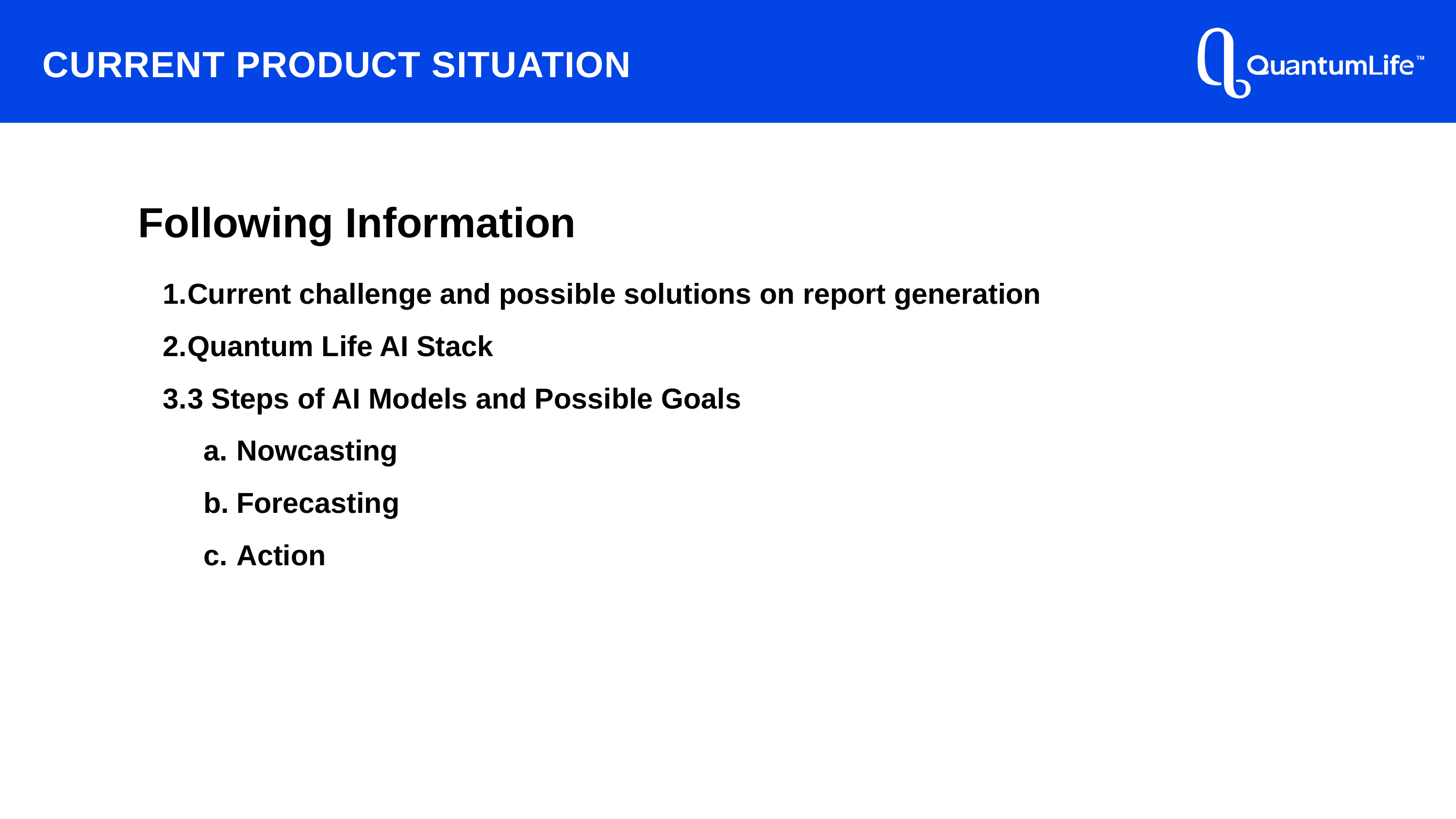

CURRENT PRODUCT SITUATION
Following Information
Current challenge and possible solutions on report generation
Quantum Life AI Stack
3 Steps of AI Models and Possible Goals
Nowcasting
Forecasting
Action